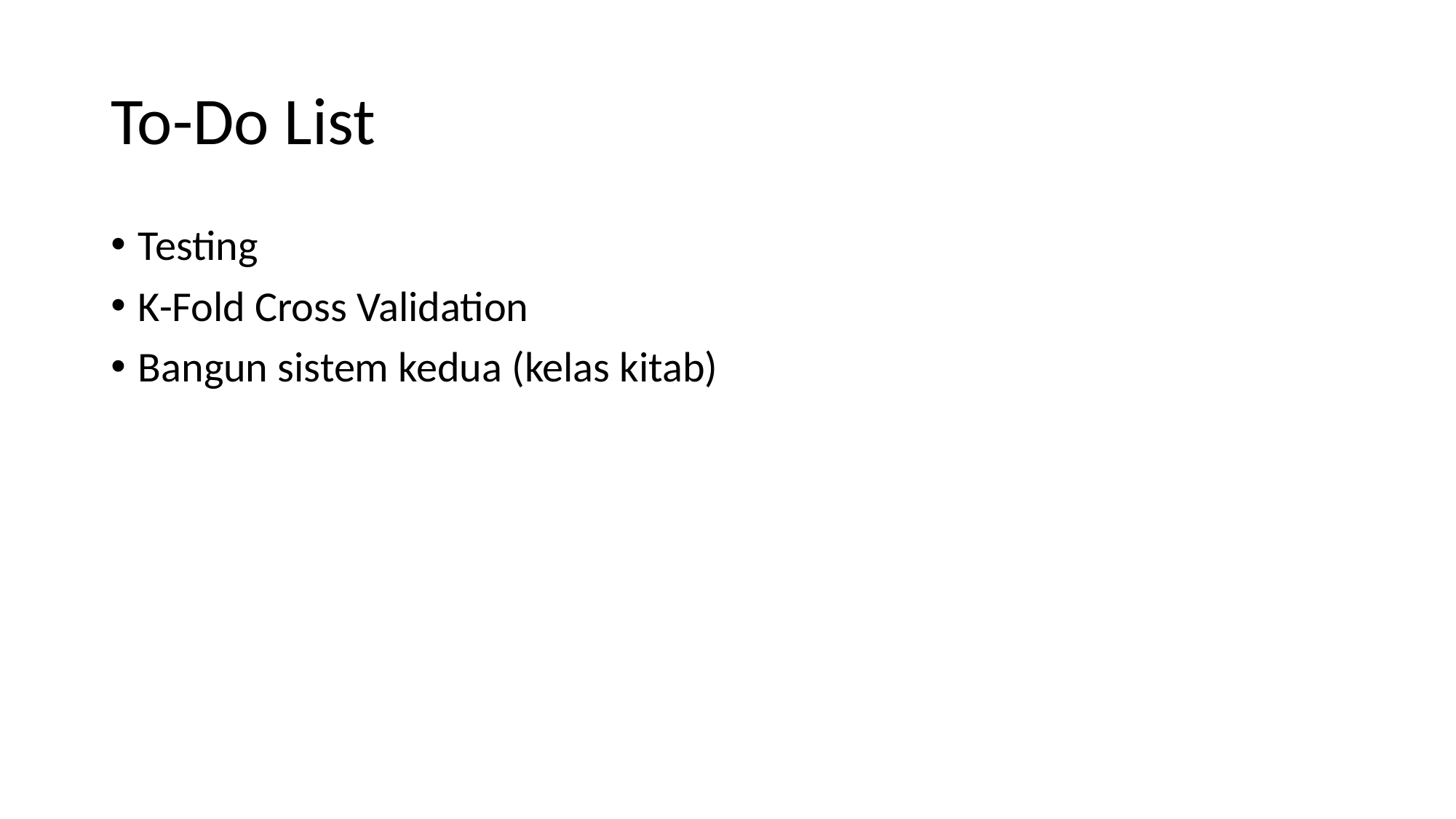

# To-Do List
Testing
K-Fold Cross Validation
Bangun sistem kedua (kelas kitab)